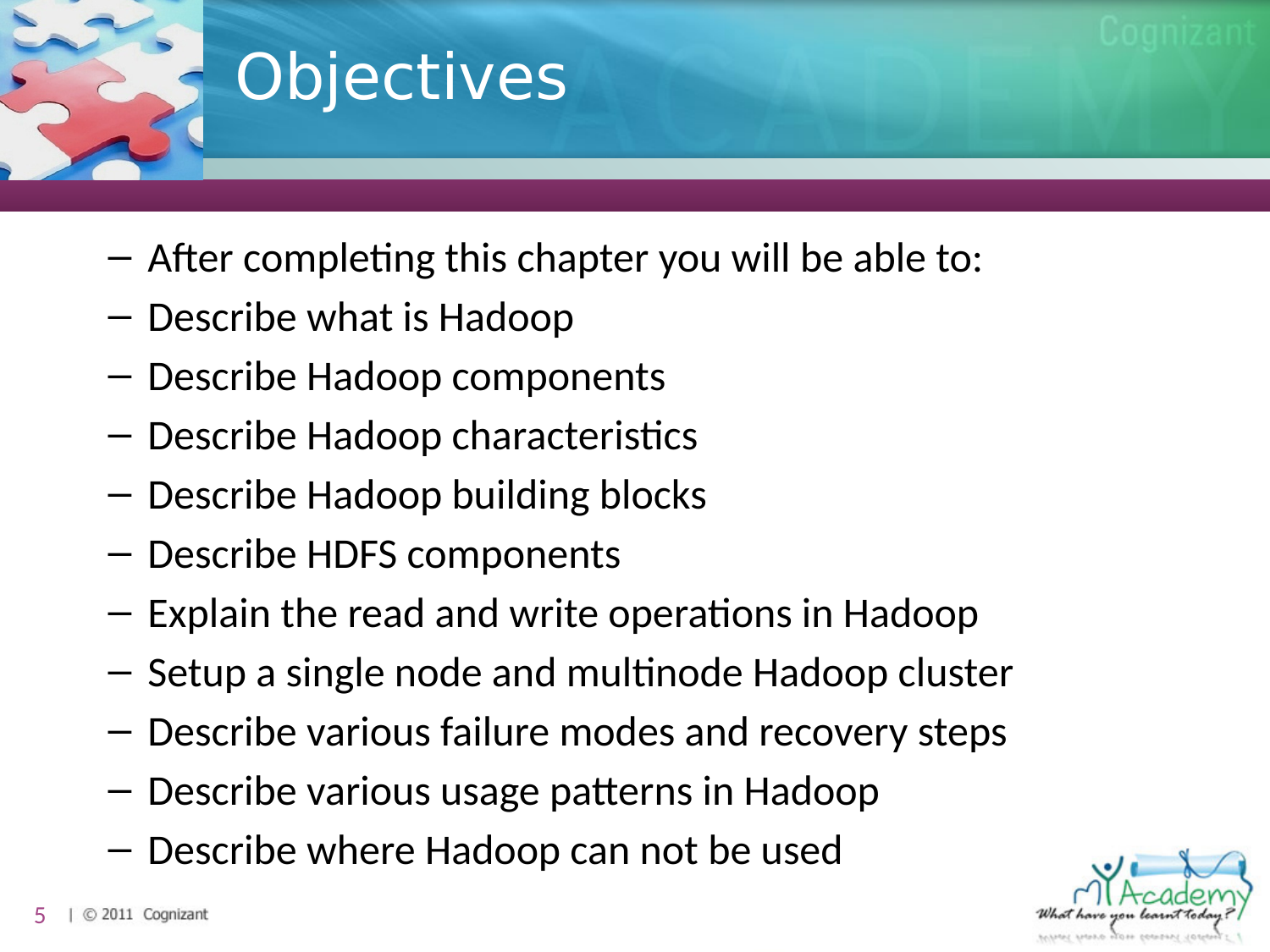

# Objectives
After completing this chapter you will be able to:
Describe what is Hadoop
Describe Hadoop components
Describe Hadoop characteristics
Describe Hadoop building blocks
Describe HDFS components
Explain the read and write operations in Hadoop
Setup a single node and multinode Hadoop cluster
Describe various failure modes and recovery steps
Describe various usage patterns in Hadoop
Describe where Hadoop can not be used

5